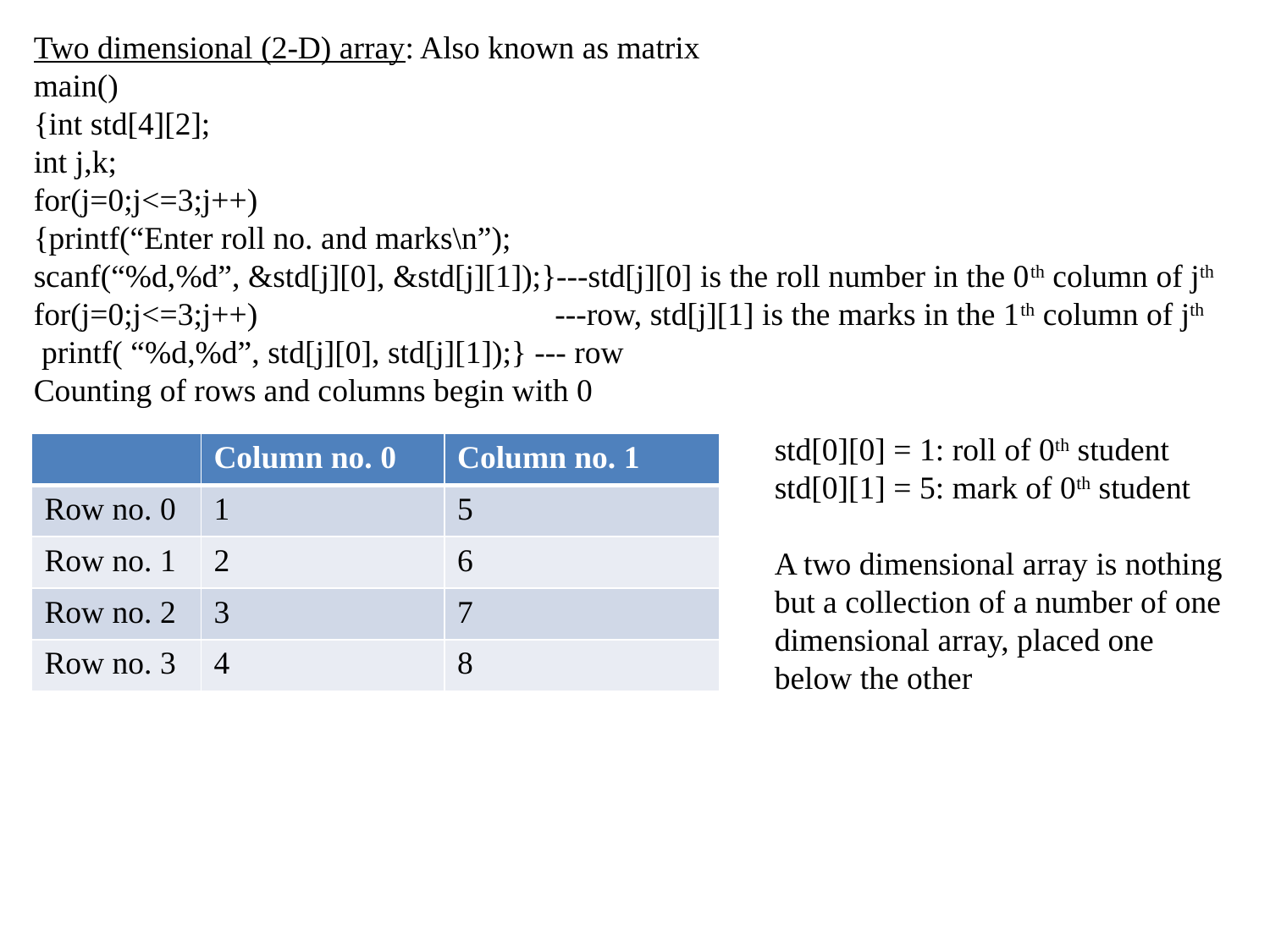

Two dimensional (2-D) array: Also known as matrix
main()
{int std[4][2];
int j,k;
for(j=0;j<=3;j++)
{printf(“Enter roll no. and marks\n”);
scanf(“%d,%d”, &std[j][0], &std[j][1]);}---std[j][0] is the roll number in the 0th column of jth
for(j=0;j<=3;j++)                                     ---row, std[j][1] is the marks in the 1th column of jth
 printf( “%d,%d”, std[j][0], std[j][1]);} --- row
Counting of rows and columns begin with 0
std[0][0] = 1: roll of 0th student
std[0][1] = 5: mark of 0th student

A two dimensional array is nothing but a collection of a number of one dimensional array, placed one below the other
|  | Column no. 0 | Column no. 1 |
| --- | --- | --- |
| Row no. 0 | 1 | 5 |
| Row no. 1 | 2 | 6 |
| Row no. 2 | 3 | 7 |
| Row no. 3 | 4 | 8 |